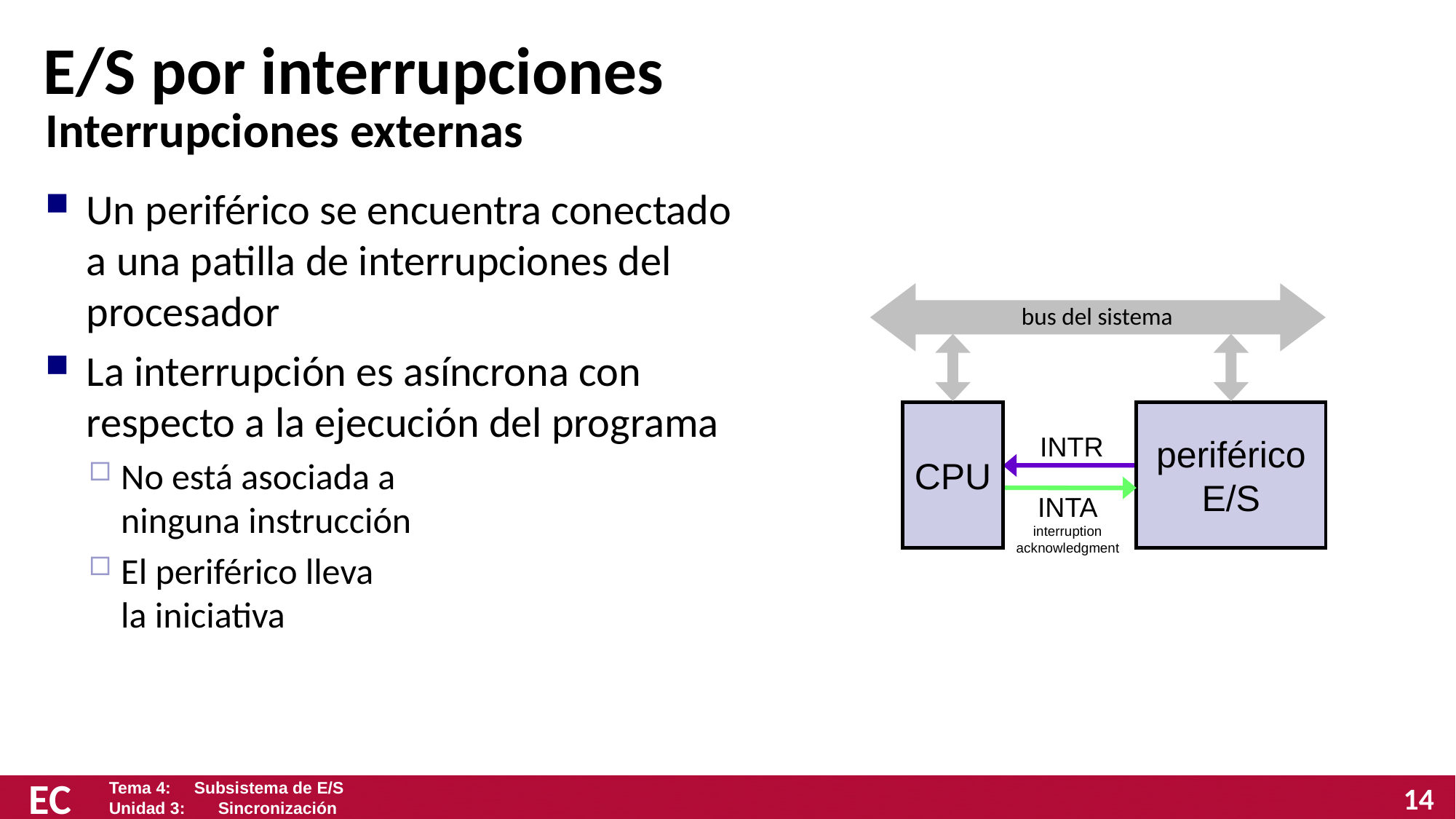

# E/S por interrupciones
Interrupciones externas
Un periférico se encuentra conectado a una patilla de interrupciones del procesador
La interrupción es asíncrona con respecto a la ejecución del programa
No está asociada a
ninguna instrucción
El periférico lleva
la iniciativa

bus del sistema

CPU
periférico
E/S
INTR

INTA
interruption
acknowledgment